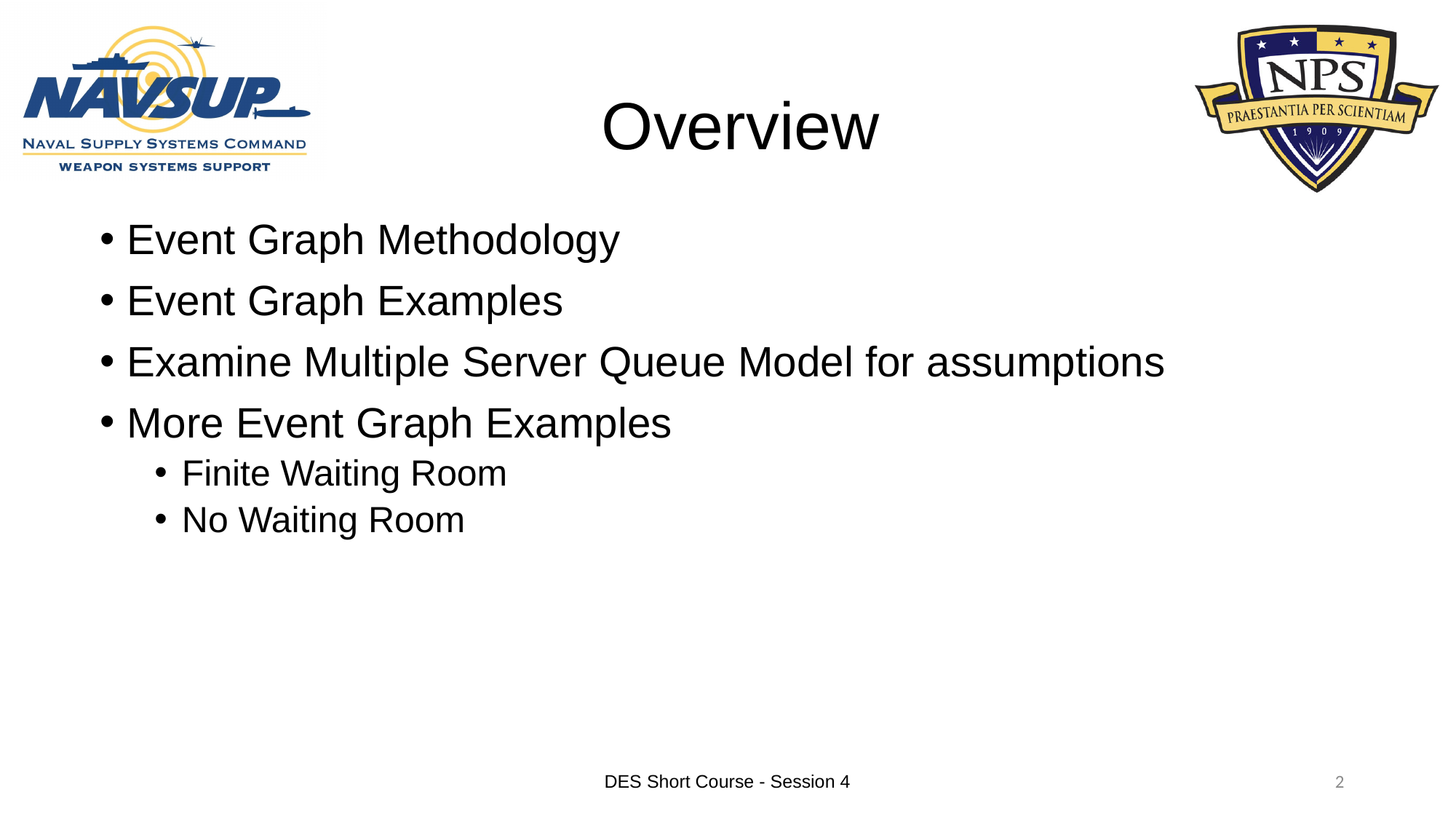

# Overview
Event Graph Methodology
Event Graph Examples
Examine Multiple Server Queue Model for assumptions
More Event Graph Examples
Finite Waiting Room
No Waiting Room
DES Short Course - Session 4
2